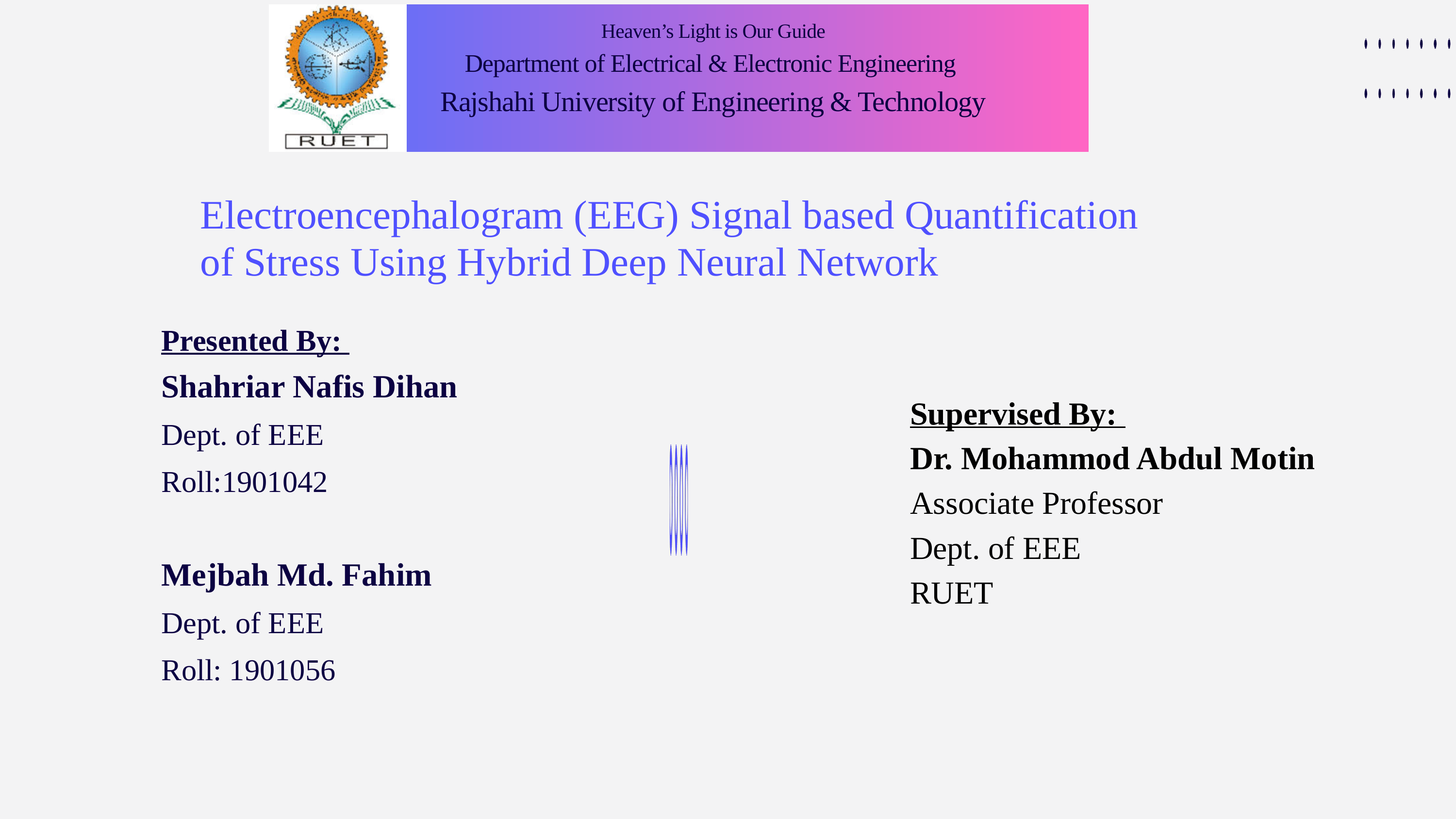

Heaven’s Light is Our Guide
Department of Electrical & Electronic Engineering
Rajshahi University of Engineering & Technology
Electroencephalogram (EEG) Signal based Quantification of Stress Using Hybrid Deep Neural Network

Presented By:
Shahriar Nafis Dihan
Dept. of EEE
Roll:1901042

Mejbah Md. Fahim
Dept. of EEE
Roll: 1901056
Supervised By:
Dr. Mohammod Abdul Motin
Associate Professor
Dept. of EEE
RUET